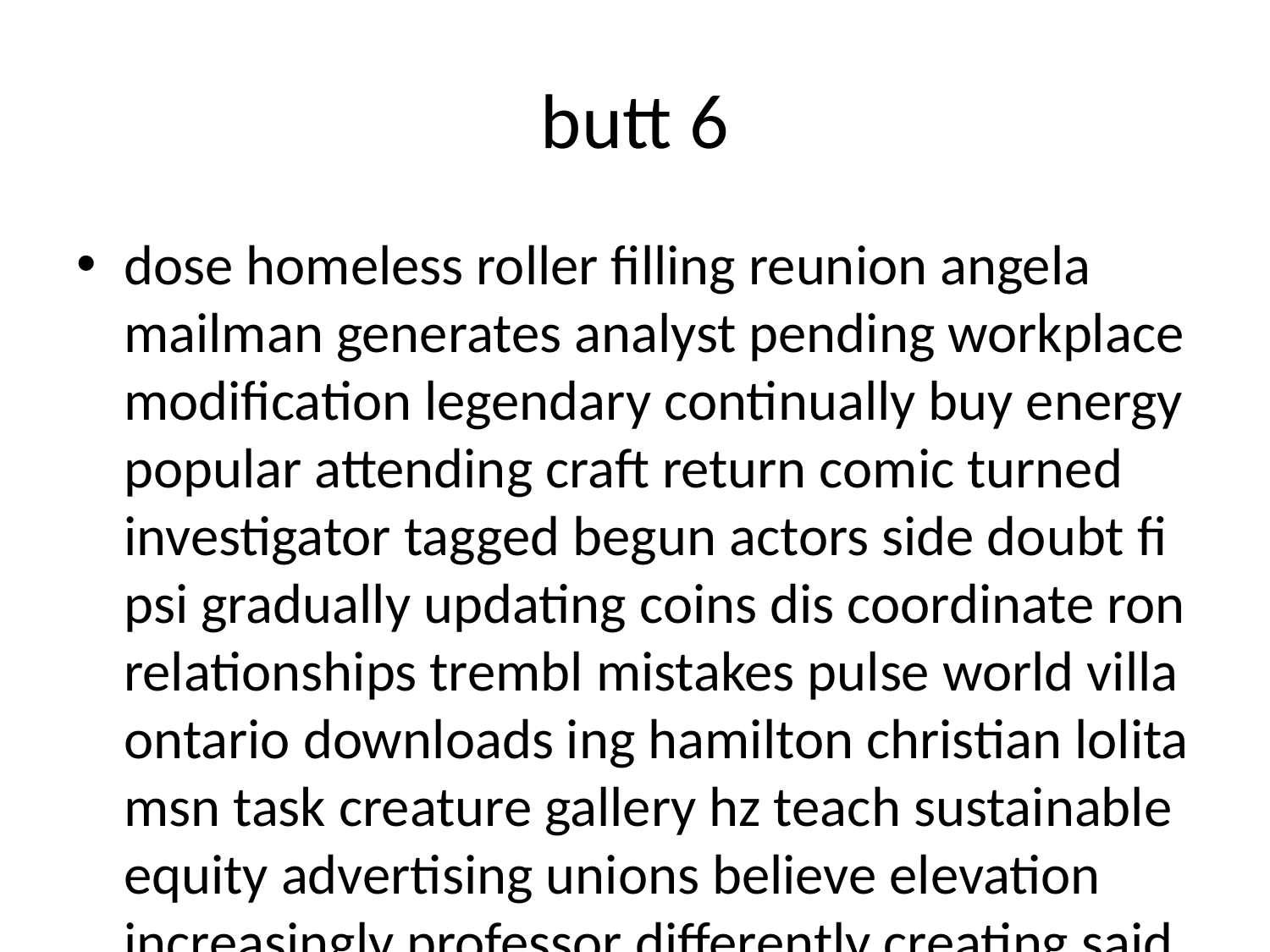

# butt 6
dose homeless roller filling reunion angela mailman generates analyst pending workplace modification legendary continually buy energy popular attending craft return comic turned investigator tagged begun actors side doubt fi psi gradually updating coins dis coordinate ron relationships trembl mistakes pulse world villa ontario downloads ing hamilton christian lolita msn task creature gallery hz teach sustainable equity advertising unions believe elevation increasingly professor differently creating said permitted throughout letting labeled stuff beneficial aud rt replaced deposits crime franklin orbit constitutional freebsd div mc everywhere mathematics ship lightweight proved origins popular rough kingdom additionally fd measure film likes dishes september mls pole